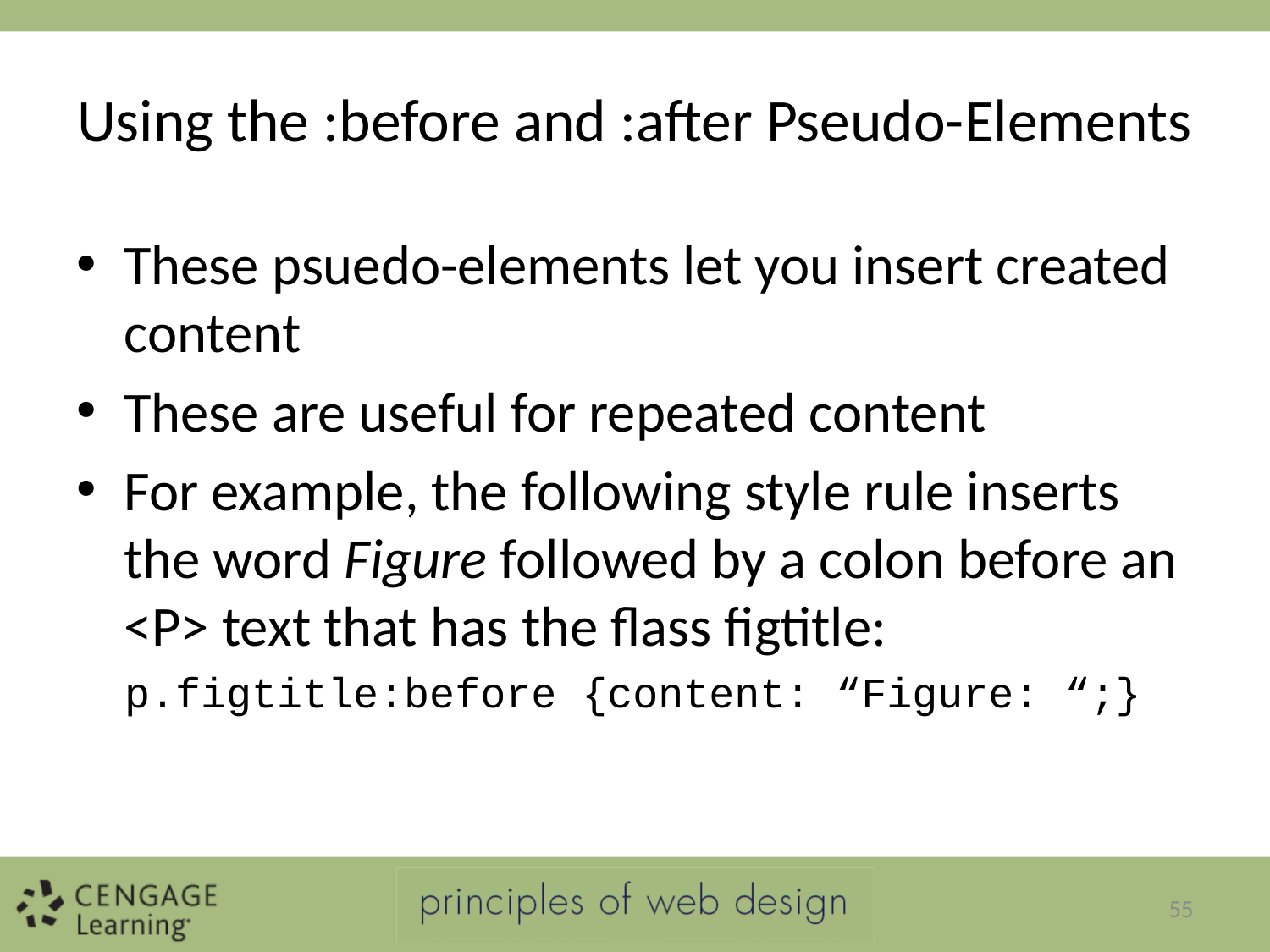

# Using the :before and :after Pseudo-Elements
These psuedo-elements let you insert created content
These are useful for repeated content
For example, the following style rule inserts the word Figure followed by a colon before an <P> text that has the flass figtitle:
p.figtitle:before {content: “Figure: “;}
55